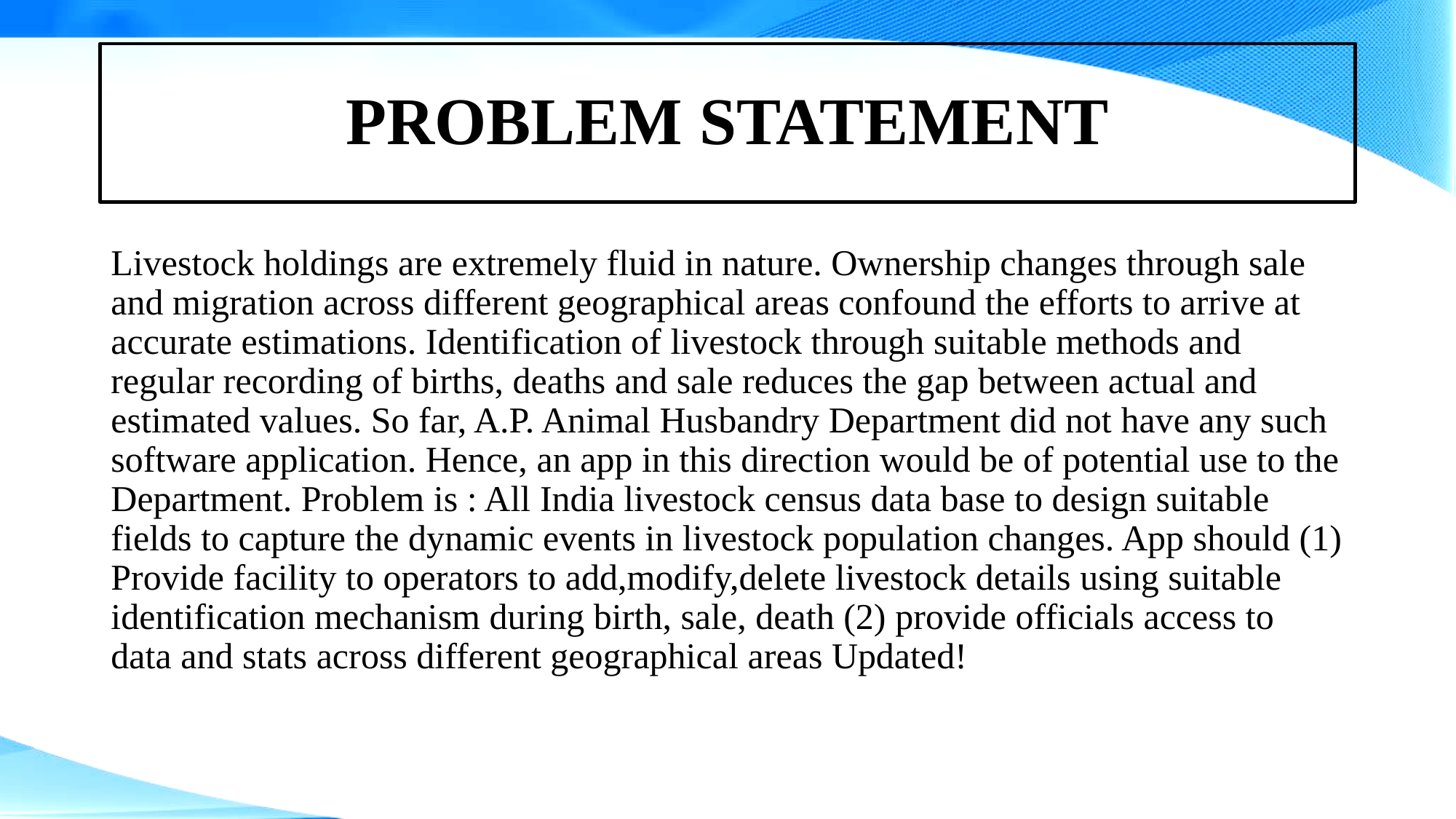

# PROBLEM STATEMENT
Livestock holdings are extremely fluid in nature. Ownership changes through sale and migration across different geographical areas confound the efforts to arrive at accurate estimations. Identification of livestock through suitable methods and regular recording of births, deaths and sale reduces the gap between actual and estimated values. So far, A.P. Animal Husbandry Department did not have any such software application. Hence, an app in this direction would be of potential use to the Department. Problem is : All India livestock census data base to design suitable fields to capture the dynamic events in livestock population changes. App should (1) Provide facility to operators to add,modify,delete livestock details using suitable identification mechanism during birth, sale, death (2) provide officials access to data and stats across different geographical areas Updated!